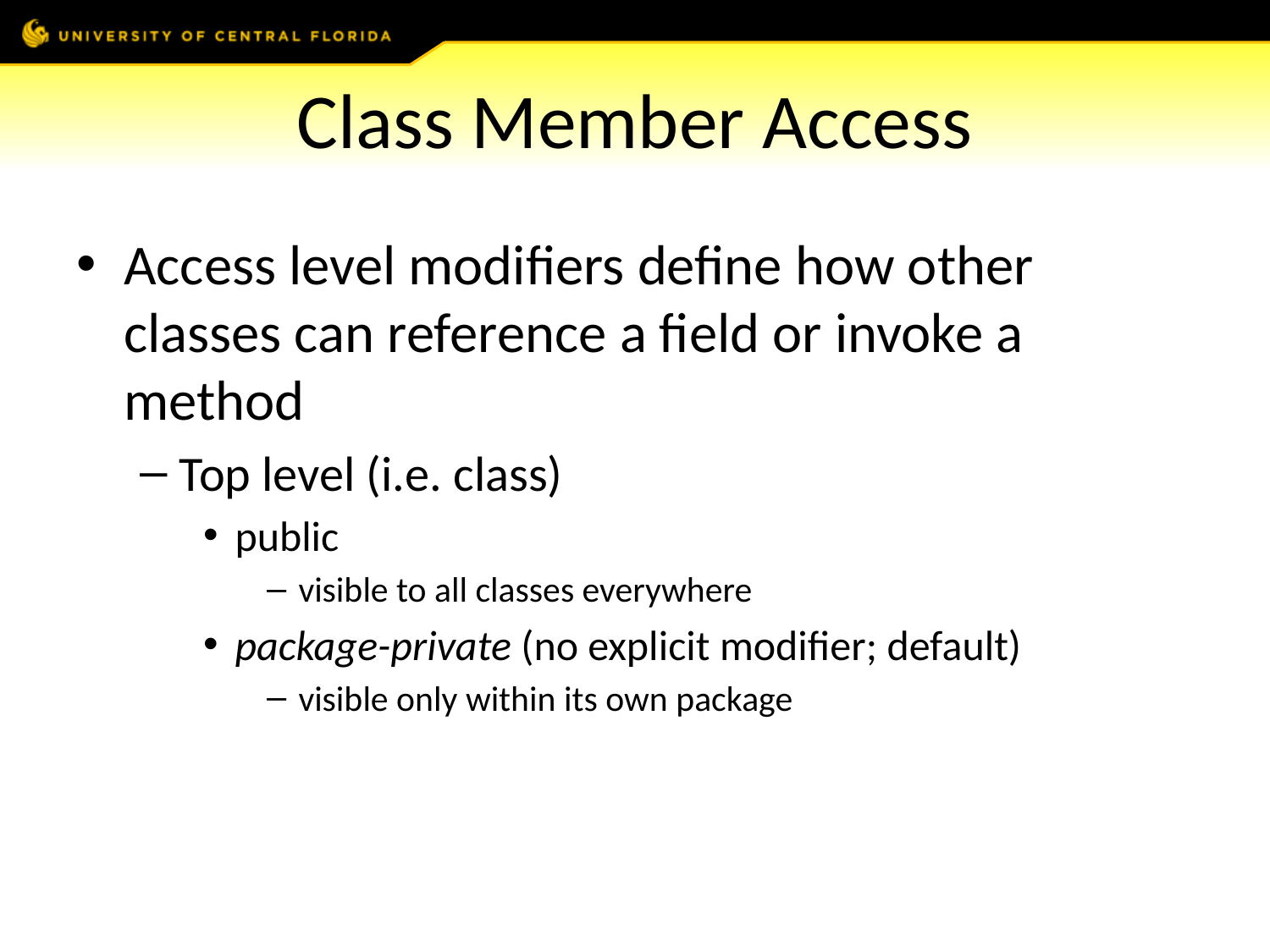

# Class Member Access
Access level modifiers define how other classes can reference a field or invoke a method
Top level (i.e. class)
public
visible to all classes everywhere
package-private (no explicit modifier; default)
visible only within its own package